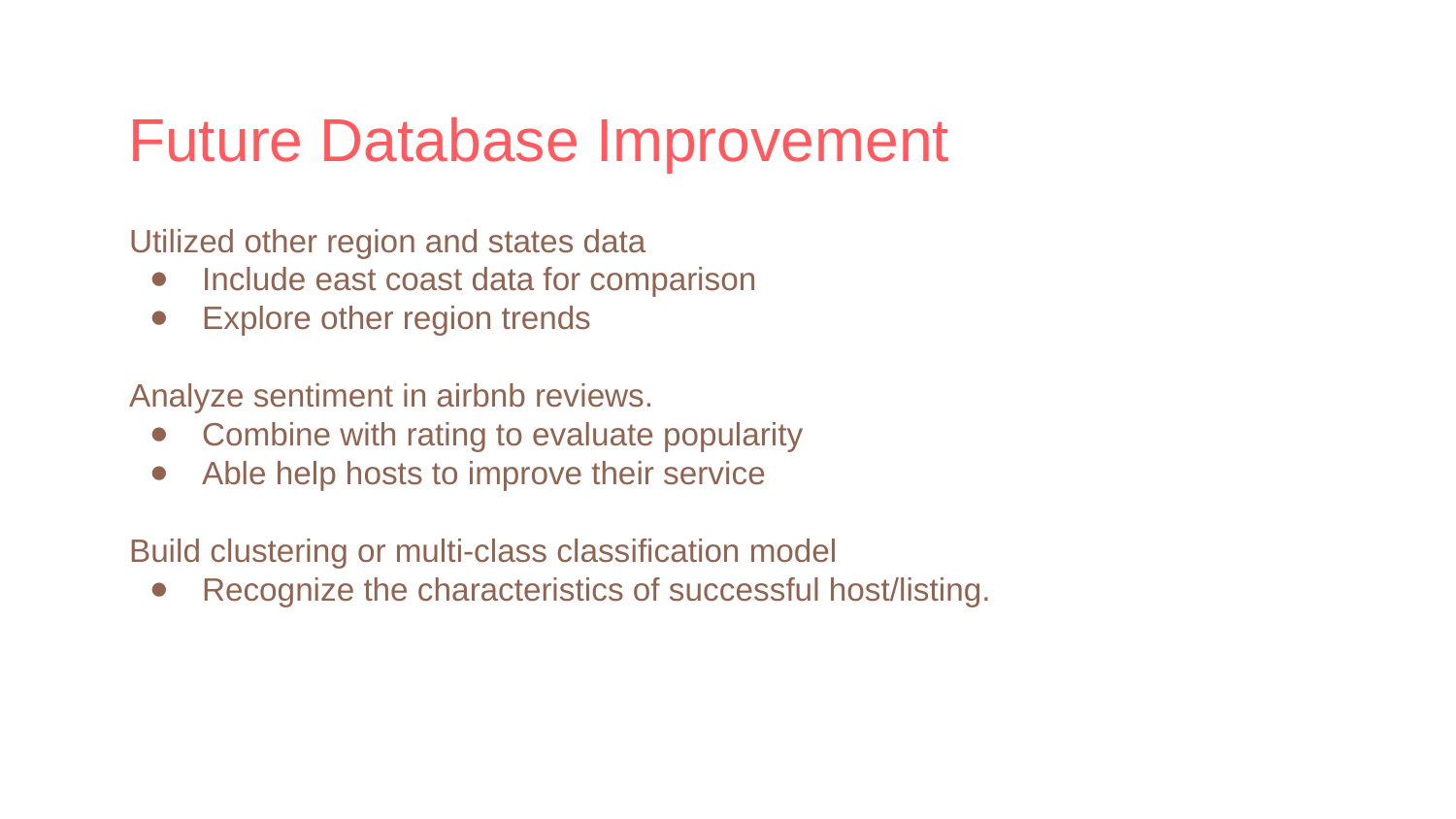

# Future Database Improvement
Utilized other region and states data
Include east coast data for comparison
Explore other region trends

Analyze sentiment in airbnb reviews.
Combine with rating to evaluate popularity
Able help hosts to improve their service

Build clustering or multi-class classification model
Recognize the characteristics of successful host/listing.